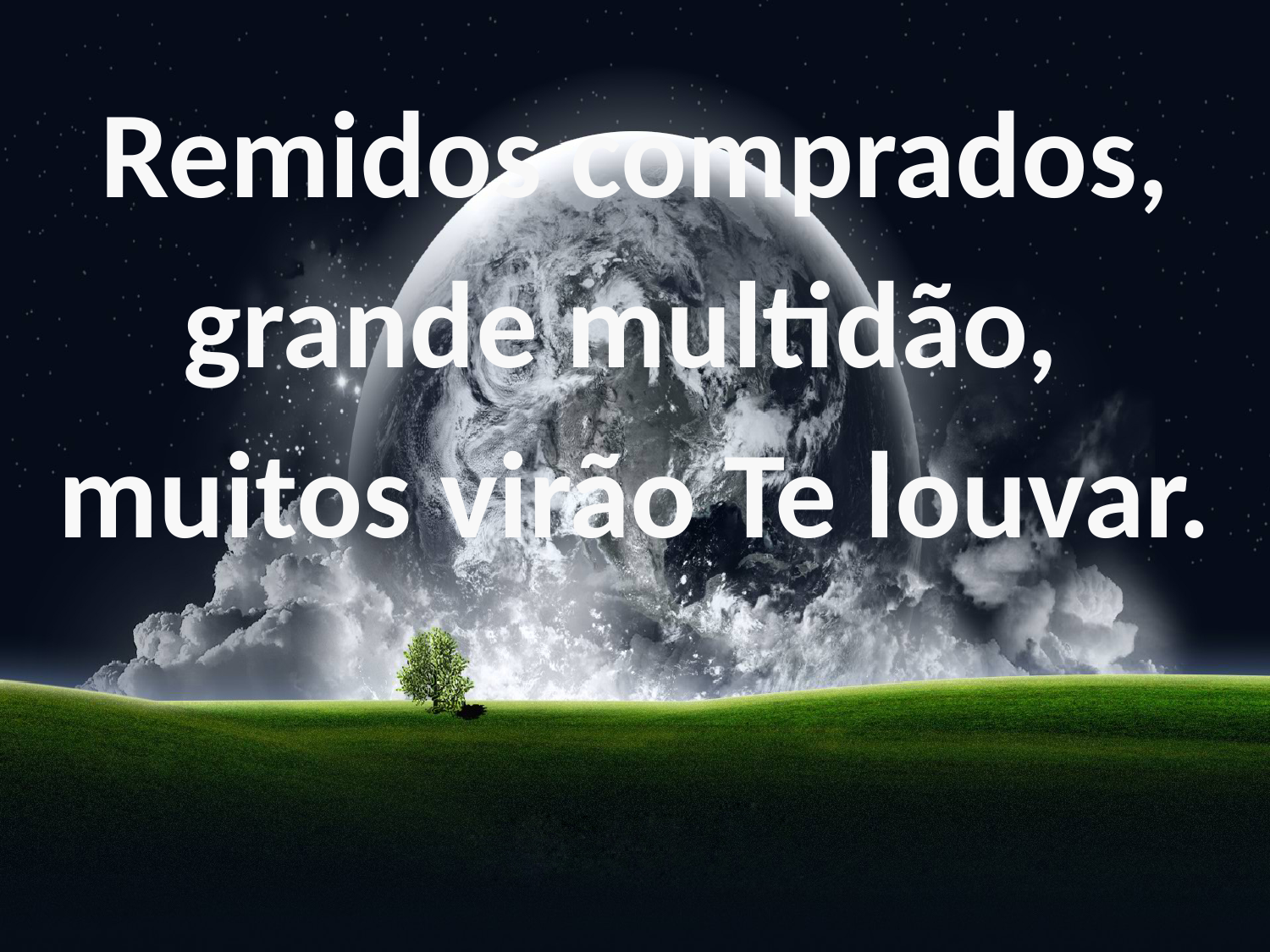

Remidos comprados,
grande multidão,
muitos virão Te louvar.